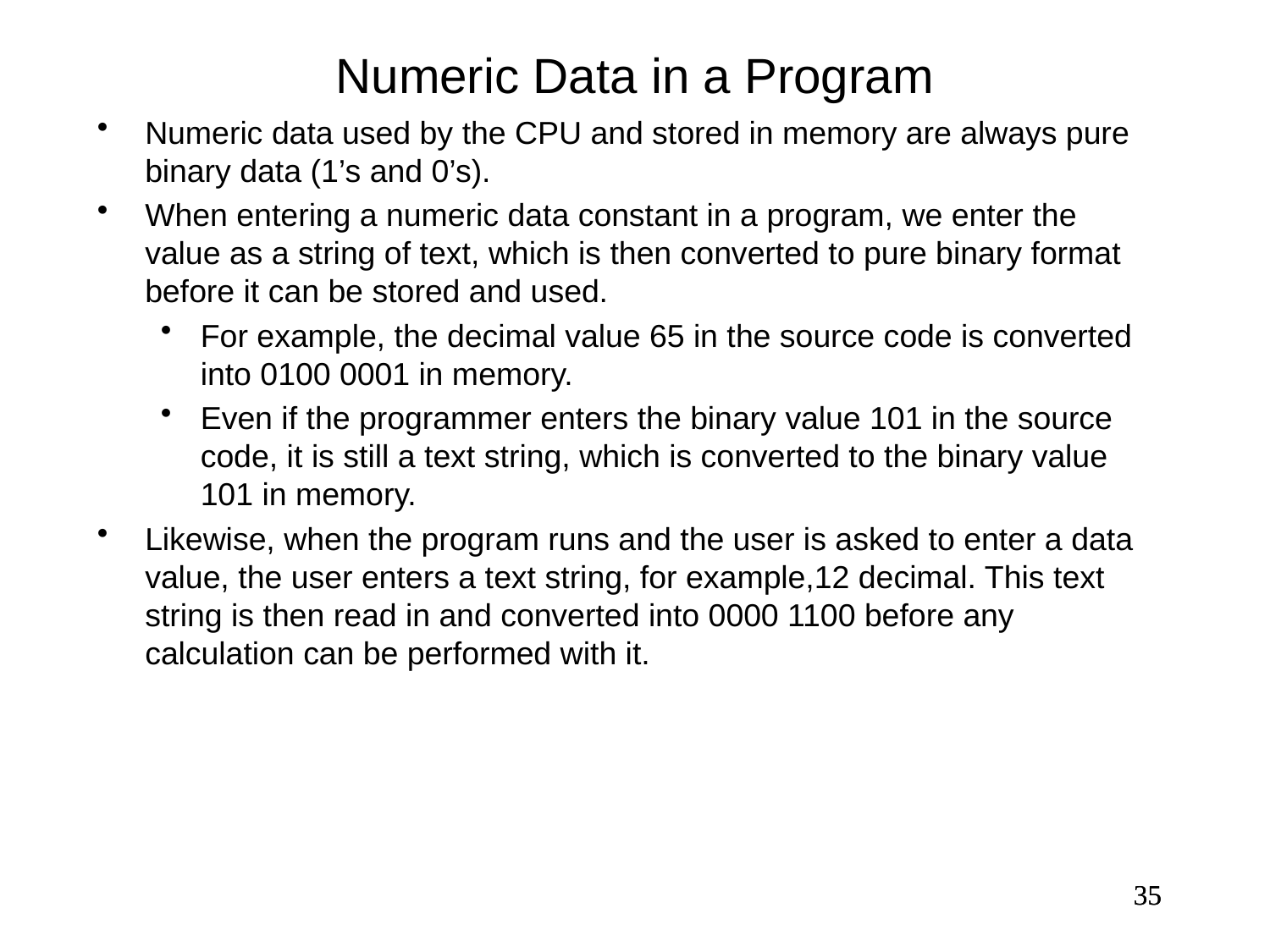

Numeric Data in a Program
Numeric data used by the CPU and stored in memory are always pure binary data (1’s and 0’s).
When entering a numeric data constant in a program, we enter the value as a string of text, which is then converted to pure binary format before it can be stored and used.
For example, the decimal value 65 in the source code is converted into 0100 0001 in memory.
Even if the programmer enters the binary value 101 in the source code, it is still a text string, which is converted to the binary value 101 in memory.
Likewise, when the program runs and the user is asked to enter a data value, the user enters a text string, for example,12 decimal. This text string is then read in and converted into 0000 1100 before any calculation can be performed with it.

35
35